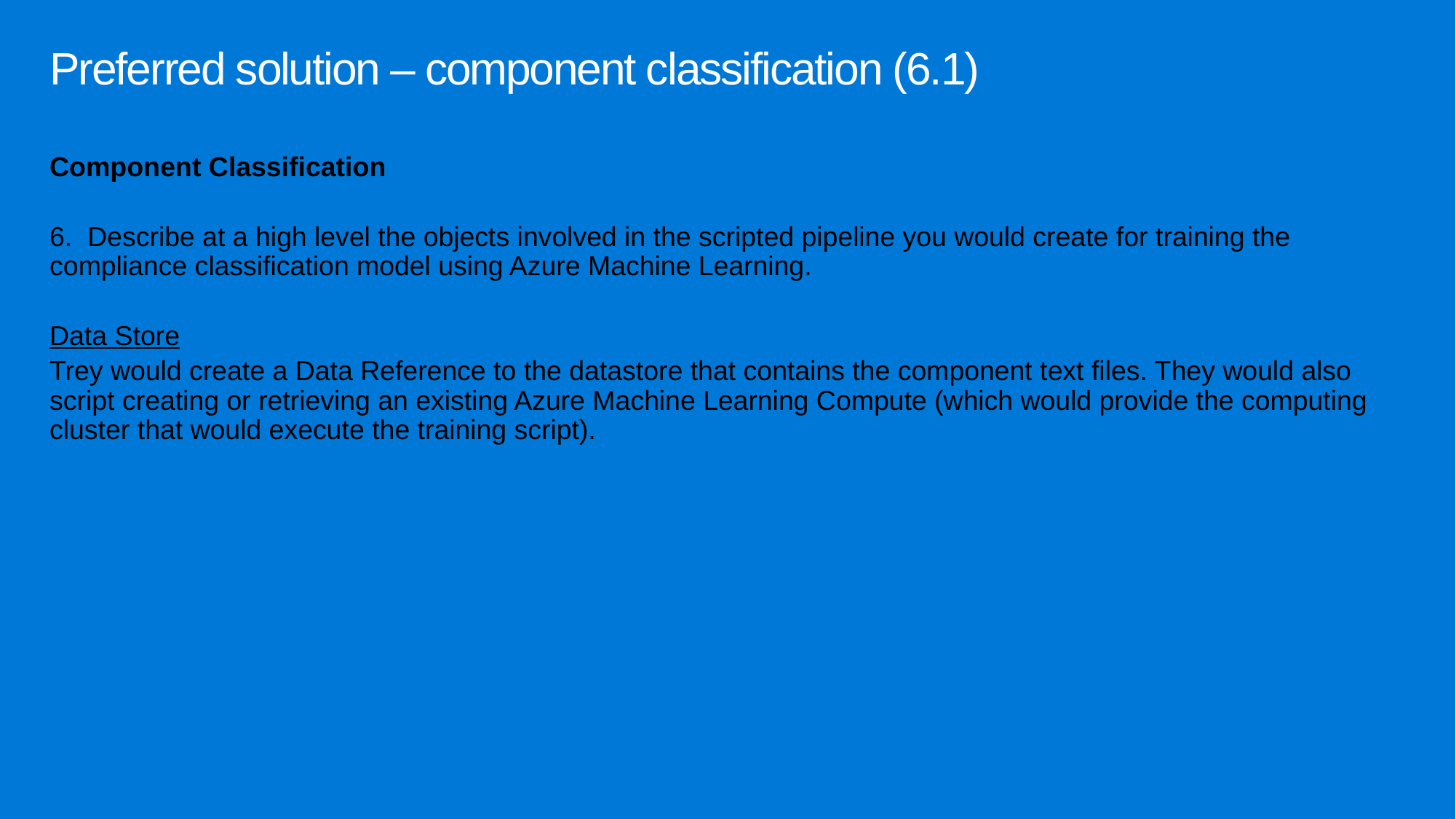

# Preferred solution – component classification (6.1)
Component Classification

6.  Describe at a high level the objects involved in the scripted pipeline you would create for training the compliance classification model using Azure Machine Learning.

Data Store
Trey would create a Data Reference to the datastore that contains the component text files. They would also script creating or retrieving an existing Azure Machine Learning Compute (which would provide the computing cluster that would execute the training script).